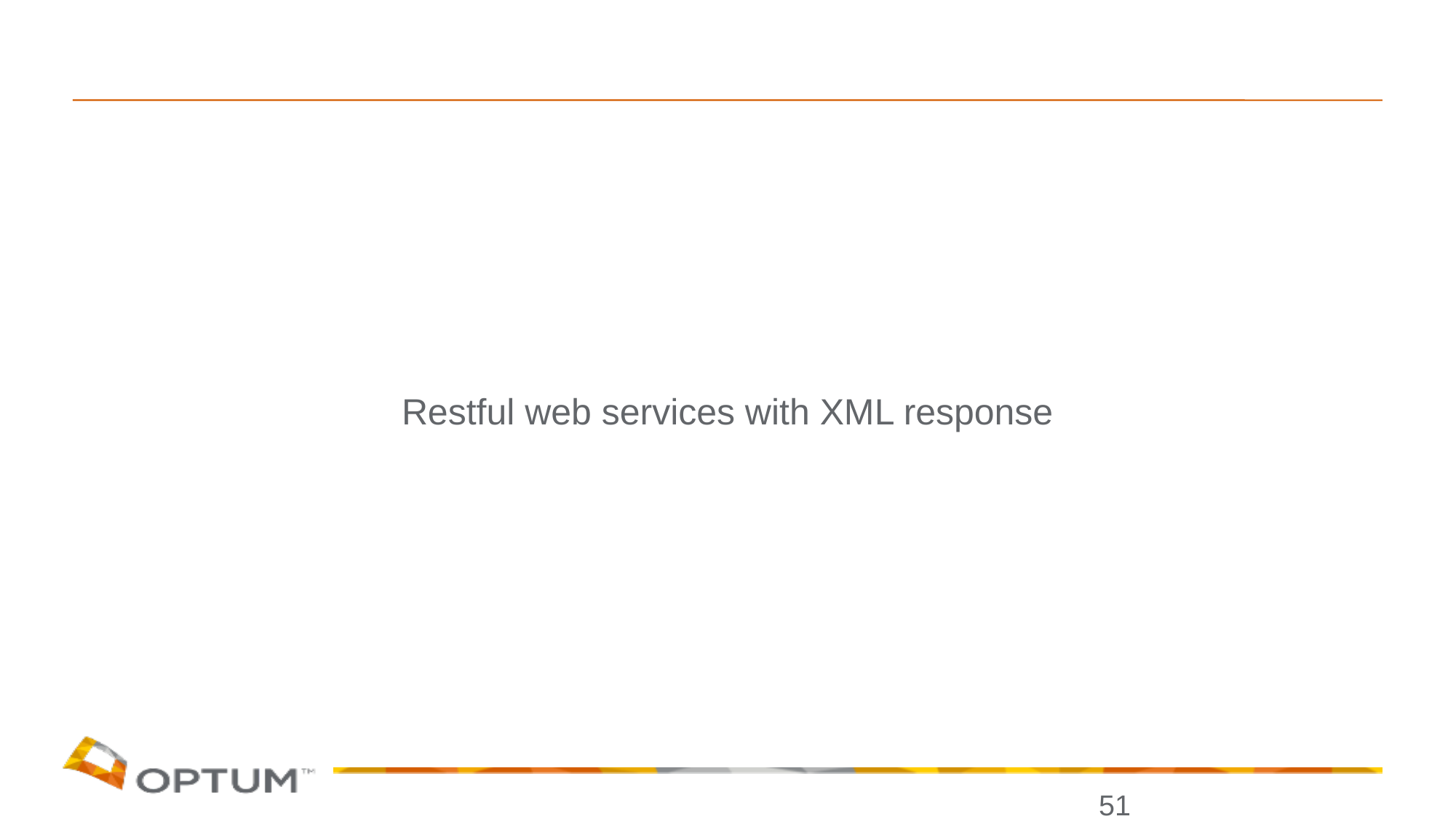

Restful web services with XML response
51